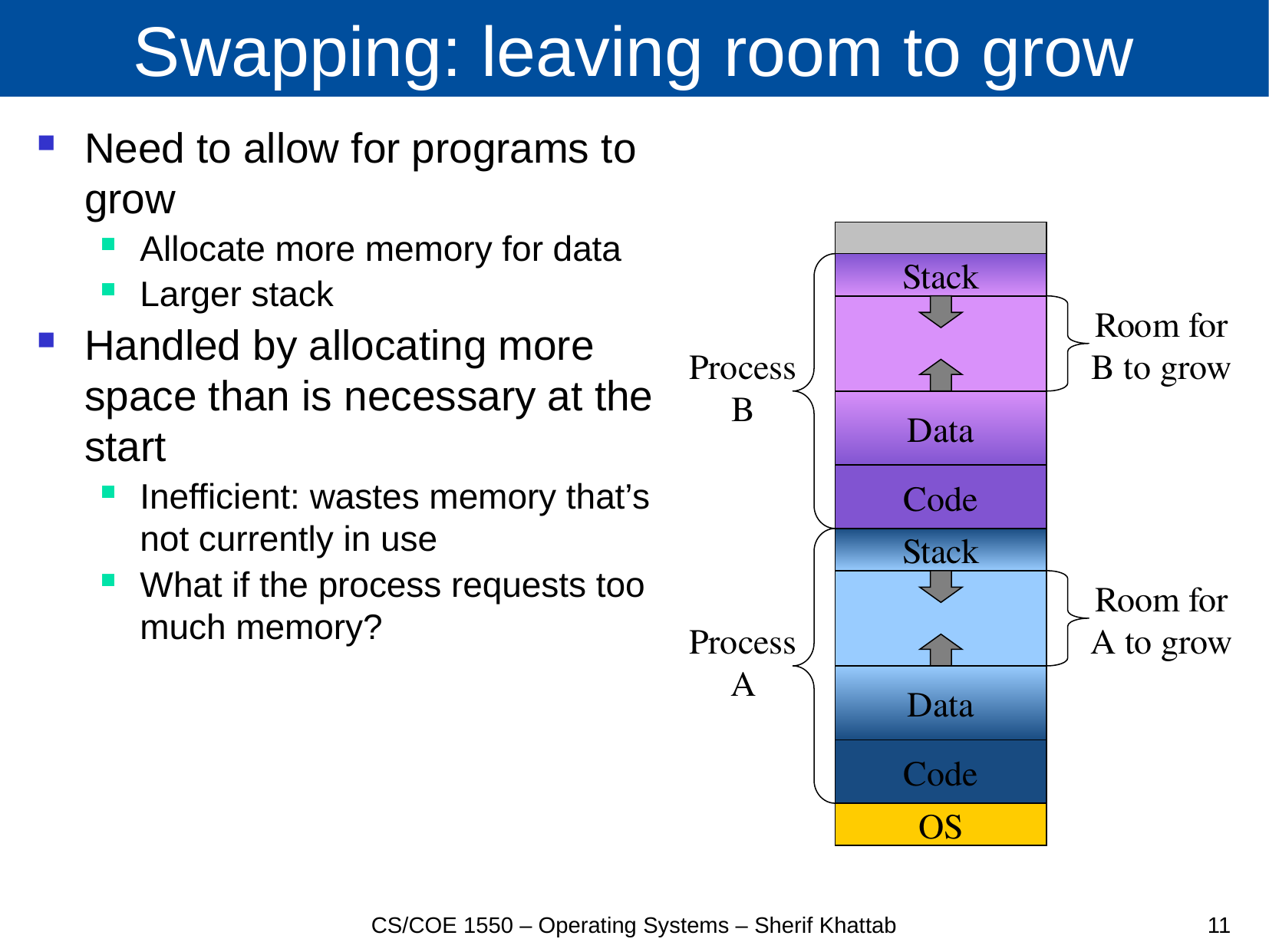

# Swapping: leaving room to grow
Need to allow for programs to grow
Allocate more memory for data
Larger stack
Handled by allocating more space than is necessary at the start
Inefficient: wastes memory that’s not currently in use
What if the process requests too much memory?

Stack

Room for
B to grow
Process
B

Data
Code

Stack

Room for
A to grow

Process
A

Data
Code
OS
CS/COE 1550 – Operating Systems – Sherif Khattab
11